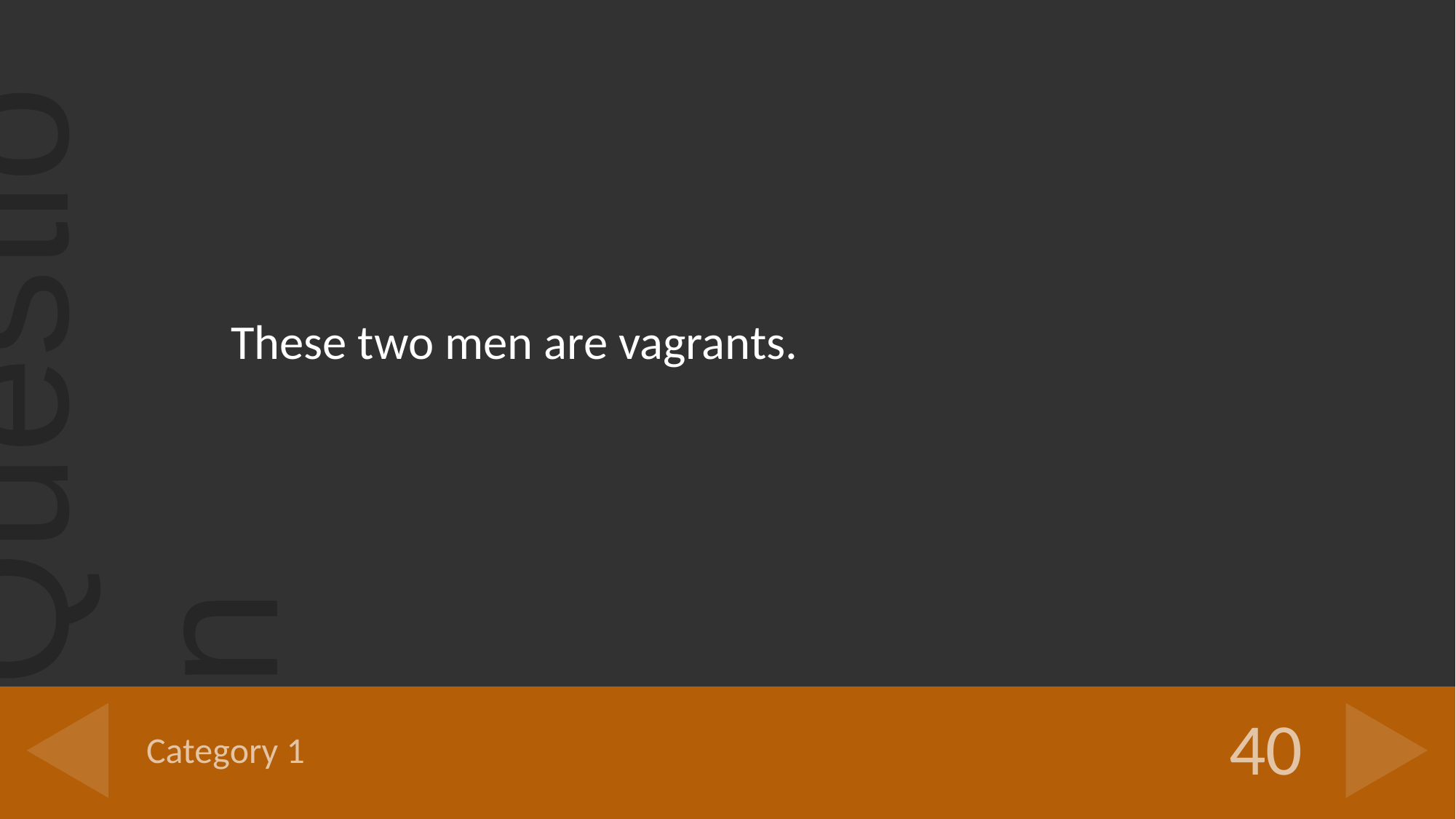

These two men are vagrants.
# Category 1
40